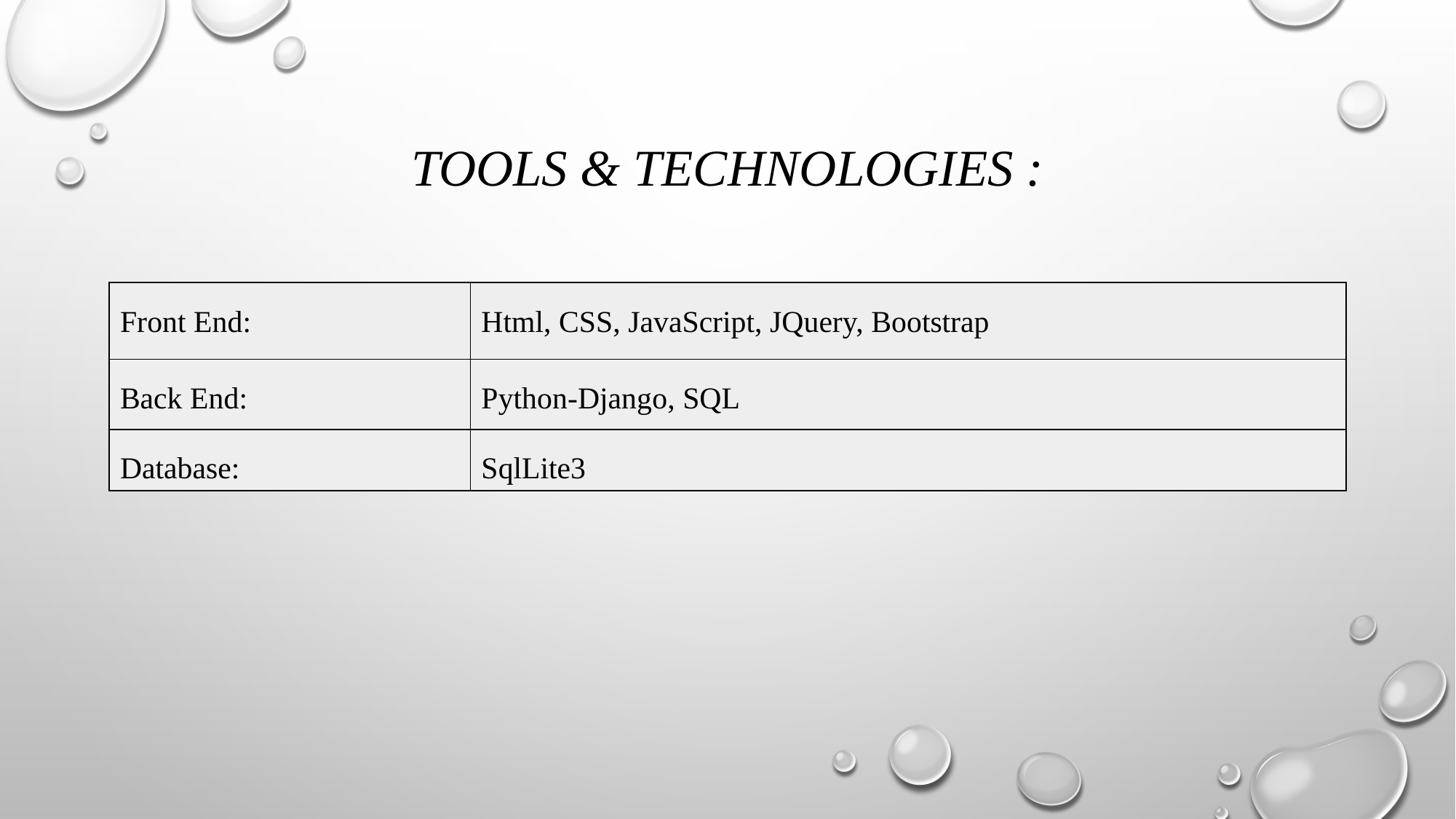

# TOOLS & TECHNOLOGIES :
| Front End: | Html, CSS, JavaScript, JQuery, Bootstrap |
| --- | --- |
| Back End: | Python-Django, SQL |
| Database: | SqlLite3 |